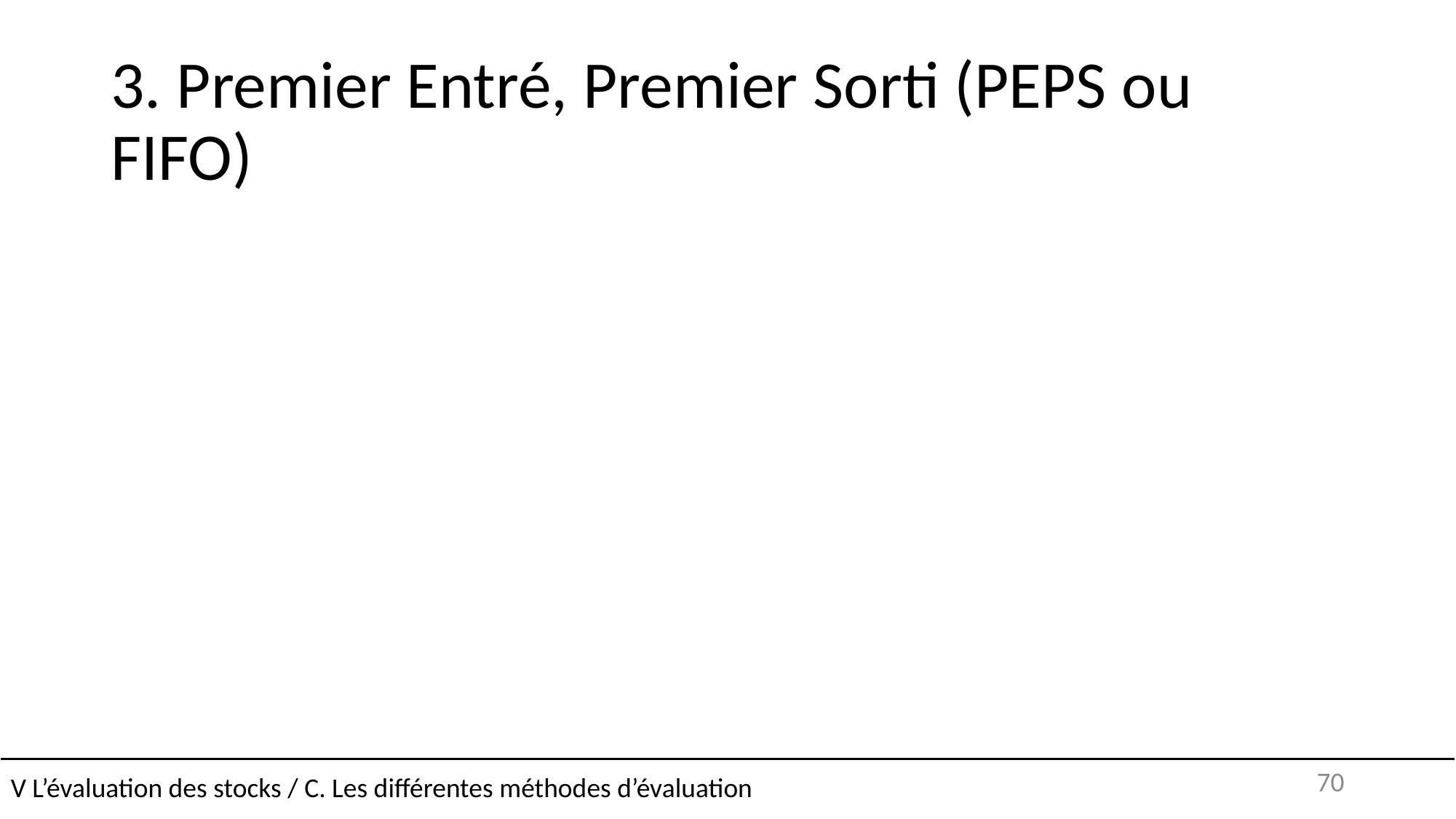

# 3. Premier Entré, Premier Sorti (PEPS ou FIFO)

V L’évaluation des stocks / C. Les différentes méthodes d’évaluation
70